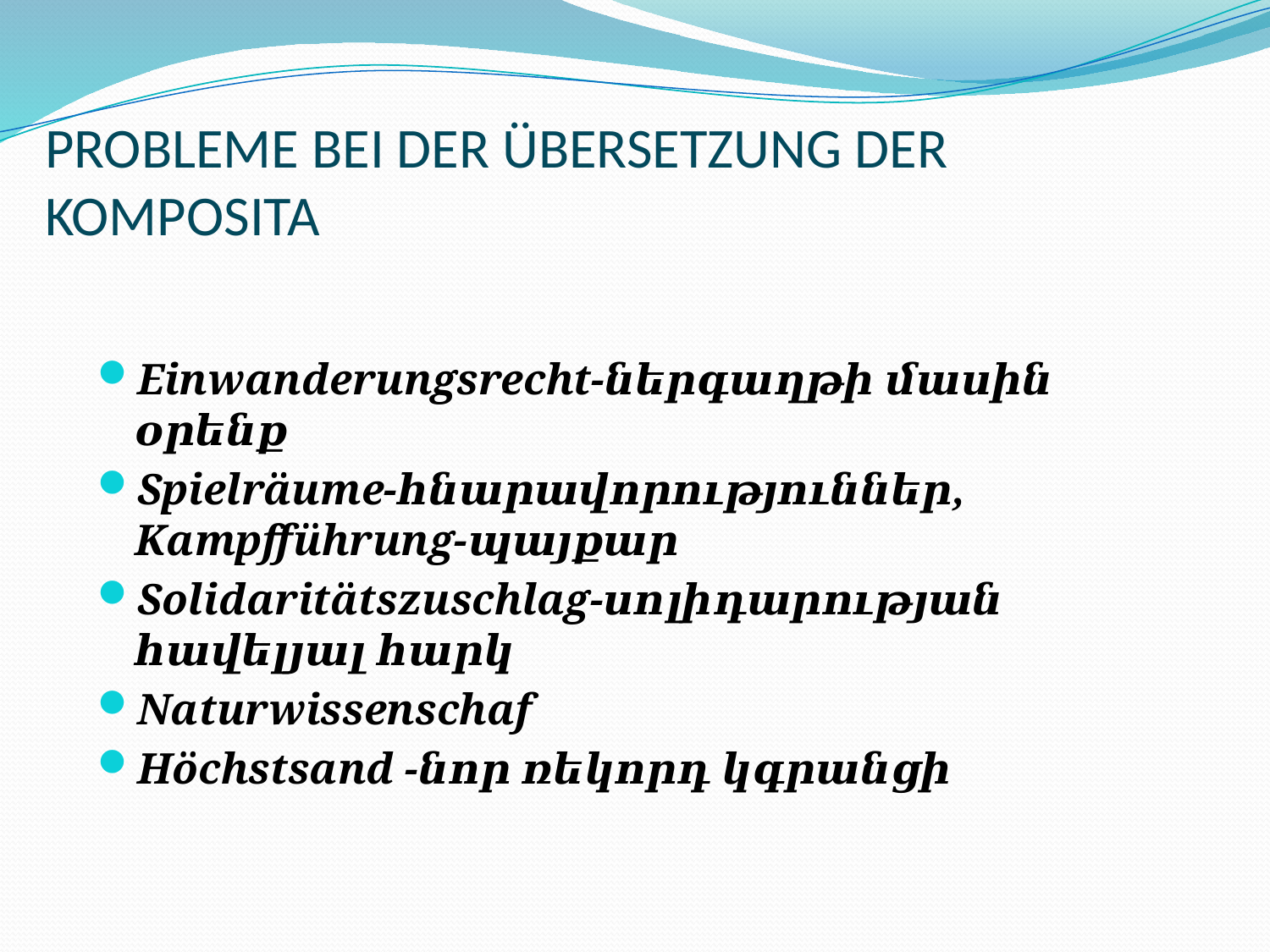

# PROBLEME BEI DER ÜBERSETZUNG DER KOMPOSITA
Einwanderungsrecht-ներգաղթի մասին օրենք
Spielräume-հնարավորություններ, Kampfführung-պայքար
Solidaritätszuschlag-սոլիդարության հավելյալ հարկ
Naturwissenschaf
Höchstsand -նոր ռեկորդ կգրանցի